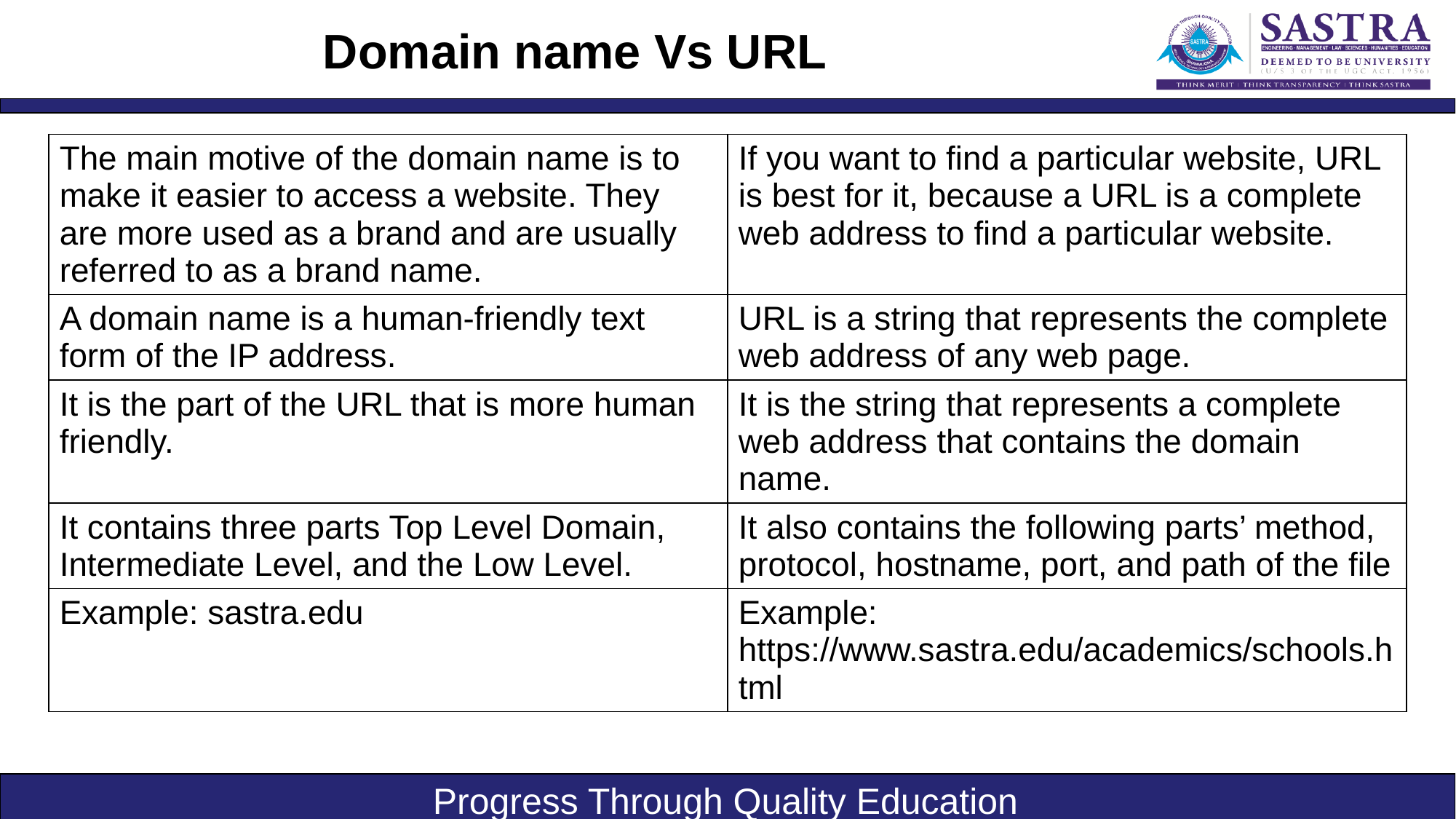

# Domain name Vs URL
| The main motive of the domain name is to make it easier to access a website. They are more used as a brand and are usually referred to as a brand name. | If you want to find a particular website, URL is best for it, because a URL is a complete web address to find a particular website. |
| --- | --- |
| A domain name is a human-friendly text form of the IP address. | URL is a string that represents the complete web address of any web page. |
| It is the part of the URL that is more human friendly. | It is the string that represents a complete web address that contains the domain name. |
| It contains three parts Top Level Domain, Intermediate Level, and the Low Level. | It also contains the following parts’ method, protocol, hostname, port, and path of the file |
| Example: sastra.edu | Example: https://www.sastra.edu/academics/schools.html |